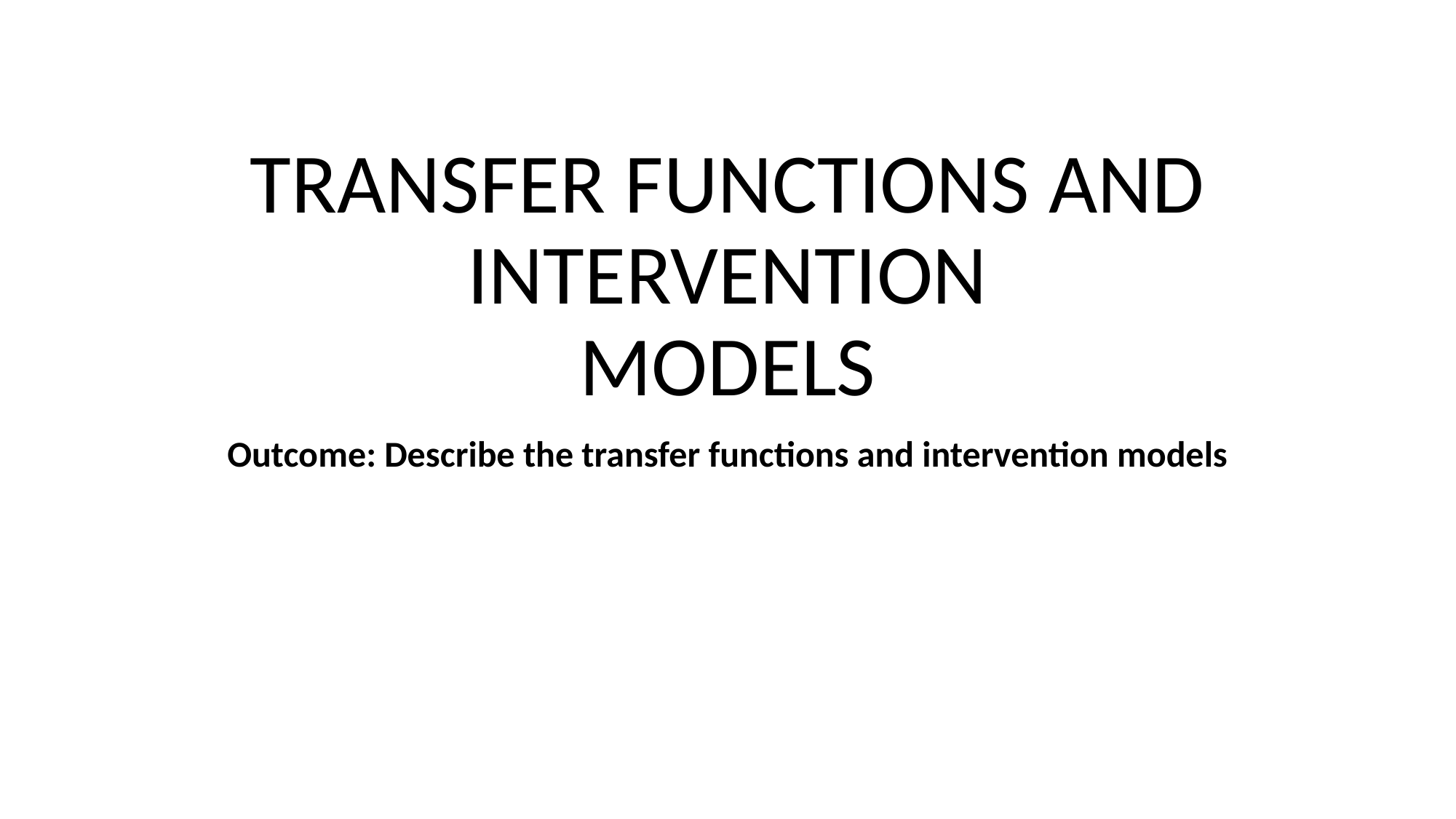

# TRANSFER FUNCTIONS AND INTERVENTION MODELS
Outcome: Describe the transfer functions and intervention models